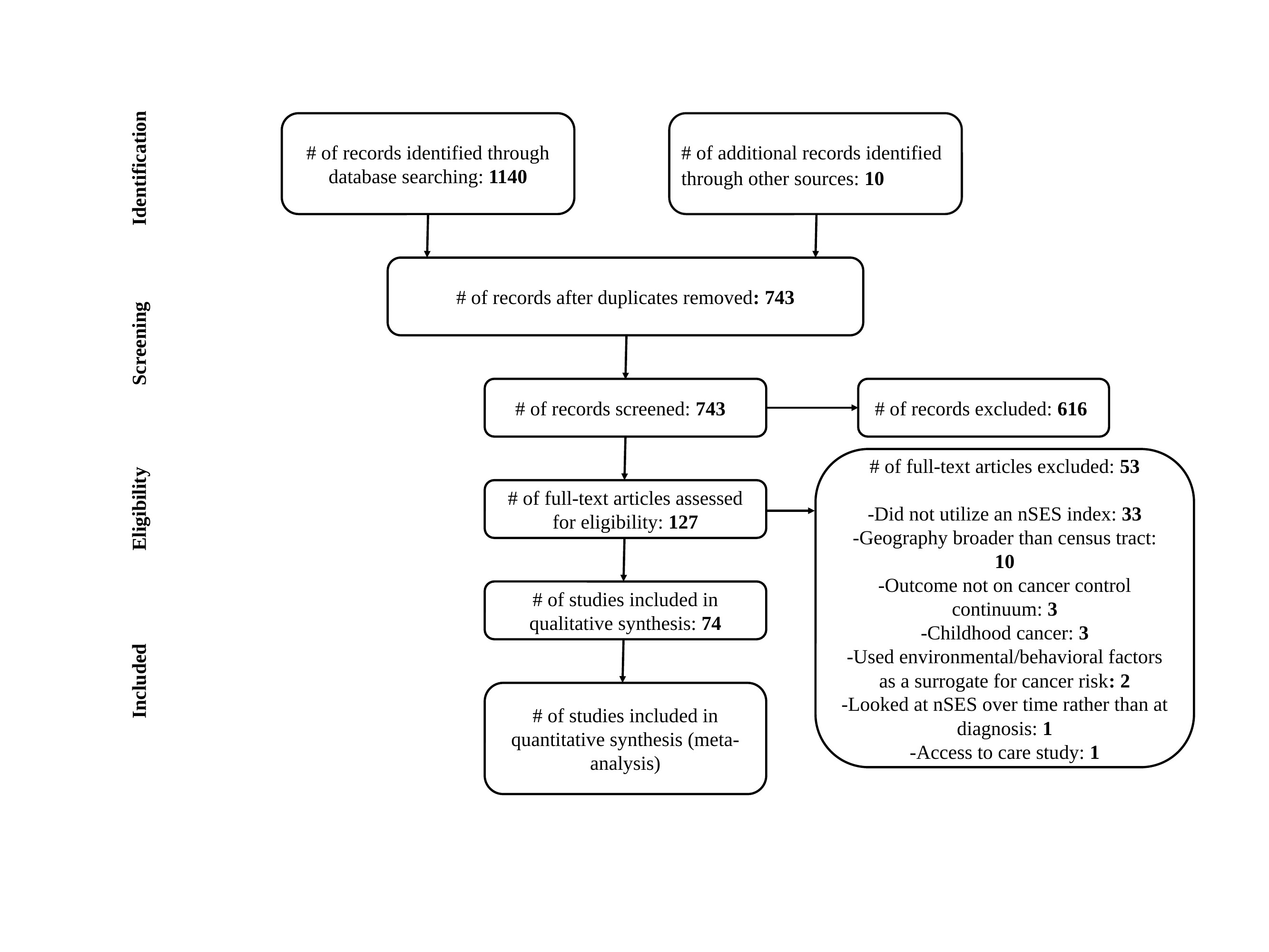

# of records identified through database searching: 1140
# of additional records identified through other sources: 10
Identification
# of records after duplicates removed: 743
Screening
# of records screened: 743
# of records excluded: 616
# of full-text articles excluded: 53

-Did not utilize an nSES index: 33
-Geography broader than census tract: 10
-Outcome not on cancer control continuum: 3
-Childhood cancer: 3
-Used environmental/behavioral factors as a surrogate for cancer risk: 2
-Looked at nSES over time rather than at diagnosis: 1
-Access to care study: 1
# of full-text articles assessed for eligibility: 127
Eligibility
# of studies included in qualitative synthesis: 74
Included
# of studies included in quantitative synthesis (meta-analysis)